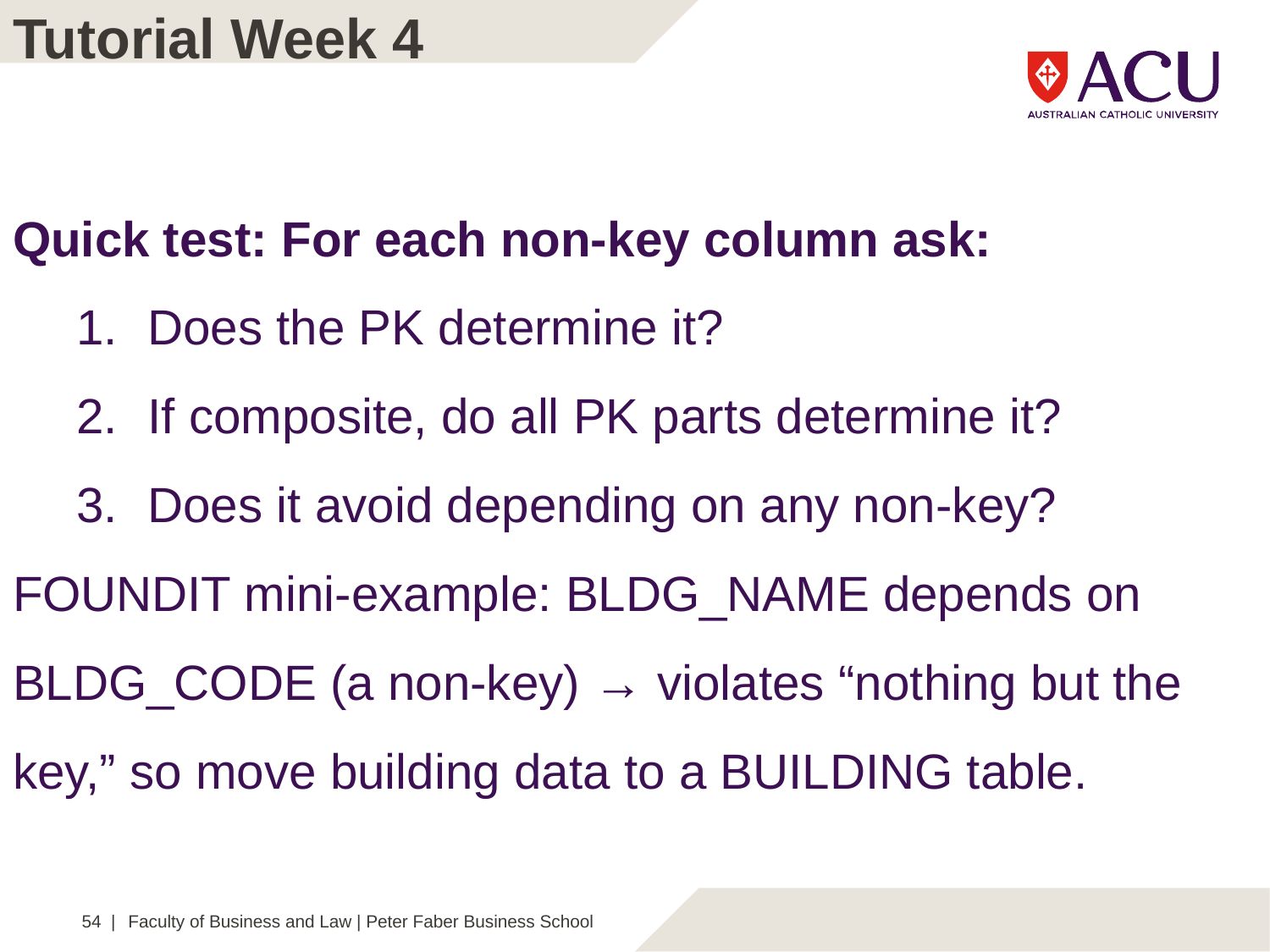

Tutorial Week 4
Quick test: For each non-key column ask:
Does the PK determine it?
If composite, do all PK parts determine it?
Does it avoid depending on any non-key?
FOUNDIT mini-example: BLDG_NAME depends on BLDG_CODE (a non-key) → violates “nothing but the key,” so move building data to a BUILDING table.
54  |
Faculty of Business and Law | Peter Faber Business School